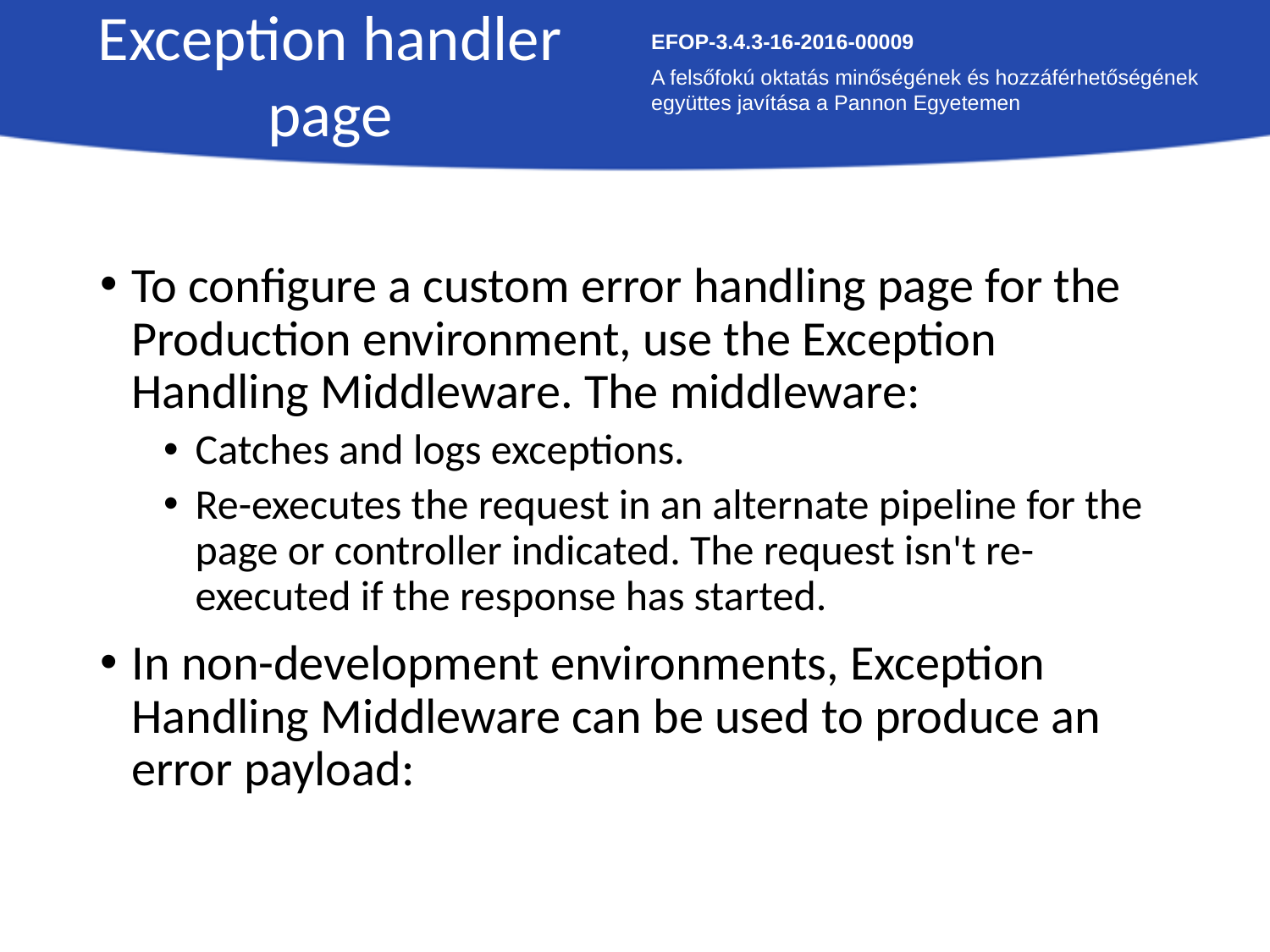

Exception handler page
EFOP-3.4.3-16-2016-00009
A felsőfokú oktatás minőségének és hozzáférhetőségének együttes javítása a Pannon Egyetemen
To configure a custom error handling page for the Production environment, use the Exception Handling Middleware. The middleware:
Catches and logs exceptions.
Re-executes the request in an alternate pipeline for the page or controller indicated. The request isn't re-executed if the response has started.
In non-development environments, Exception Handling Middleware can be used to produce an error payload: